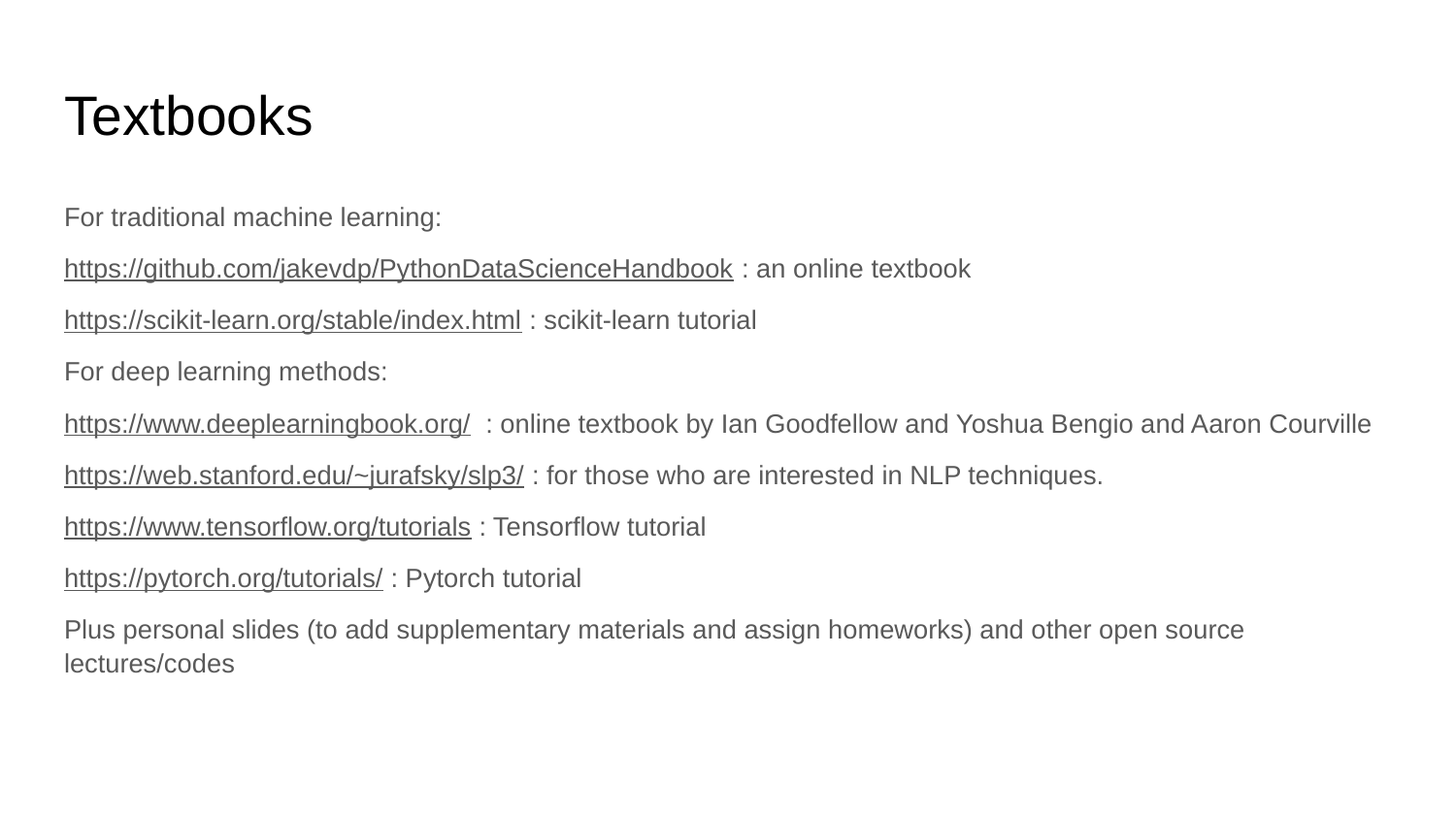

# Textbooks
For traditional machine learning:
https://github.com/jakevdp/PythonDataScienceHandbook : an online textbook
https://scikit-learn.org/stable/index.html : scikit-learn tutorial
For deep learning methods:
https://www.deeplearningbook.org/  : online textbook by Ian Goodfellow and Yoshua Bengio and Aaron Courville
https://web.stanford.edu/~jurafsky/slp3/ : for those who are interested in NLP techniques.
https://www.tensorflow.org/tutorials : Tensorflow tutorial
https://pytorch.org/tutorials/ : Pytorch tutorial
Plus personal slides (to add supplementary materials and assign homeworks) and other open source lectures/codes